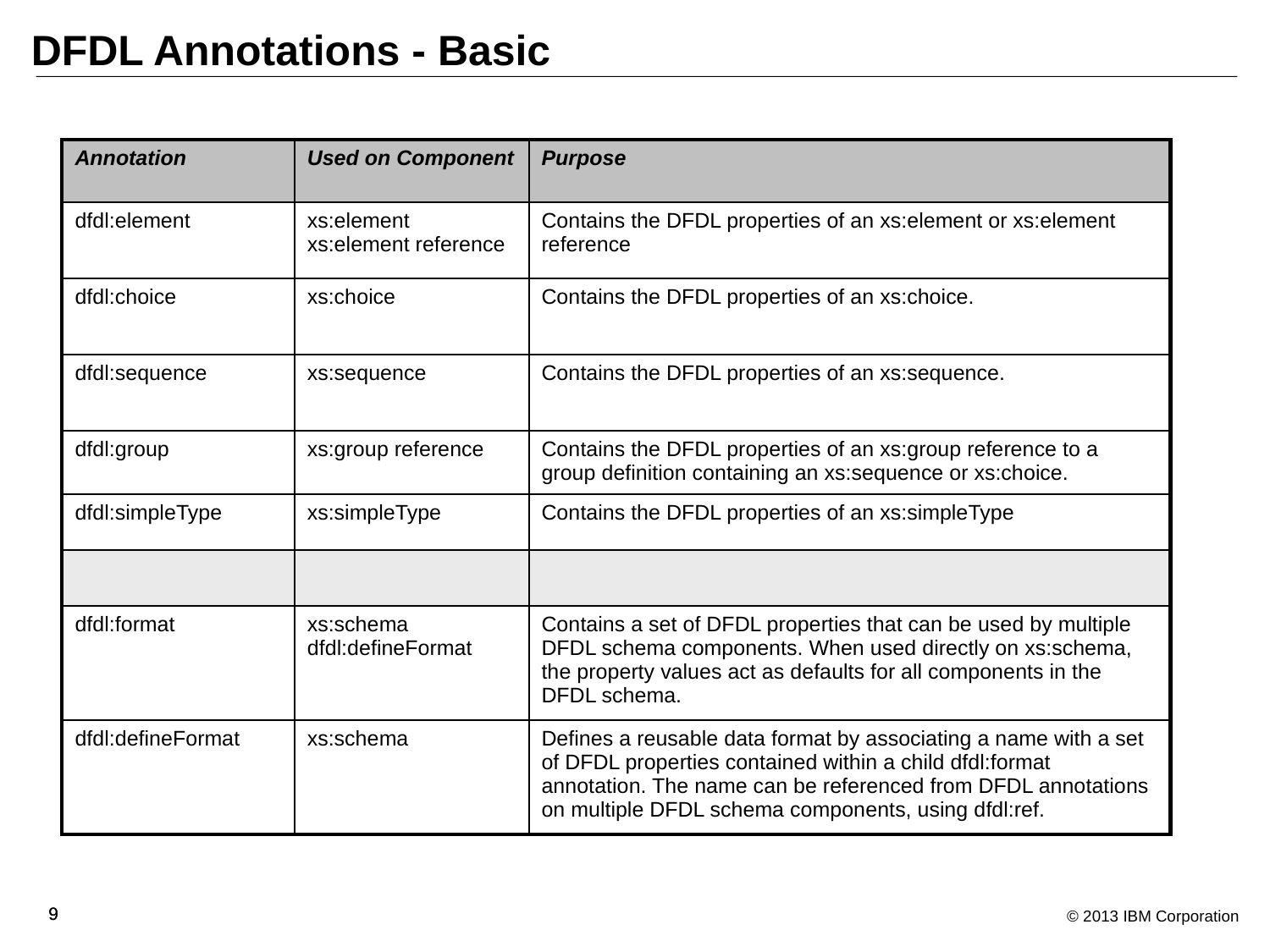

# DFDL Annotations - Basic
| Annotation | Used on Component | Purpose |
| --- | --- | --- |
| dfdl:element | xs:element xs:element reference | Contains the DFDL properties of an xs:element or xs:element reference |
| dfdl:choice | xs:choice | Contains the DFDL properties of an xs:choice. |
| dfdl:sequence | xs:sequence | Contains the DFDL properties of an xs:sequence. |
| dfdl:group | xs:group reference | Contains the DFDL properties of an xs:group reference to a group definition containing an xs:sequence or xs:choice. |
| dfdl:simpleType | xs:simpleType | Contains the DFDL properties of an xs:simpleType |
|  |  |  |
| dfdl:format | xs:schema dfdl:defineFormat | Contains a set of DFDL properties that can be used by multiple DFDL schema components. When used directly on xs:schema, the property values act as defaults for all components in the DFDL schema. |
| dfdl:defineFormat | xs:schema | Defines a reusable data format by associating a name with a set of DFDL properties contained within a child dfdl:format annotation. The name can be referenced from DFDL annotations on multiple DFDL schema components, using dfdl:ref. |